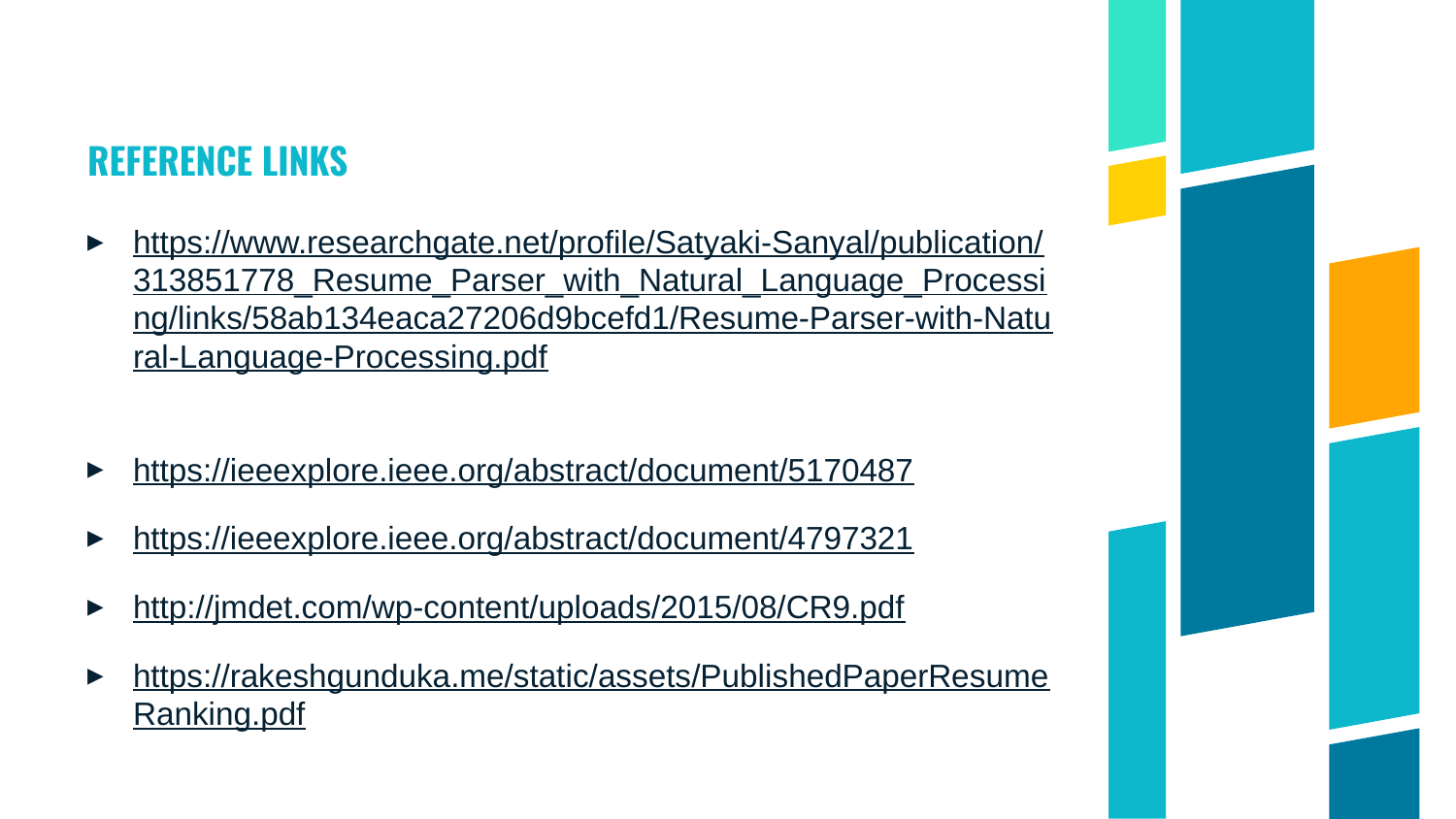

# REFERENCE LINKS
https://www.researchgate.net/profile/Satyaki-Sanyal/publication/313851778_Resume_Parser_with_Natural_Language_Processing/links/58ab134eaca27206d9bcefd1/Resume-Parser-with-Natural-Language-Processing.pdf
https://ieeexplore.ieee.org/abstract/document/5170487
https://ieeexplore.ieee.org/abstract/document/4797321
http://jmdet.com/wp-content/uploads/2015/08/CR9.pdf
https://rakeshgunduka.me/static/assets/PublishedPaperResumeRanking.pdf